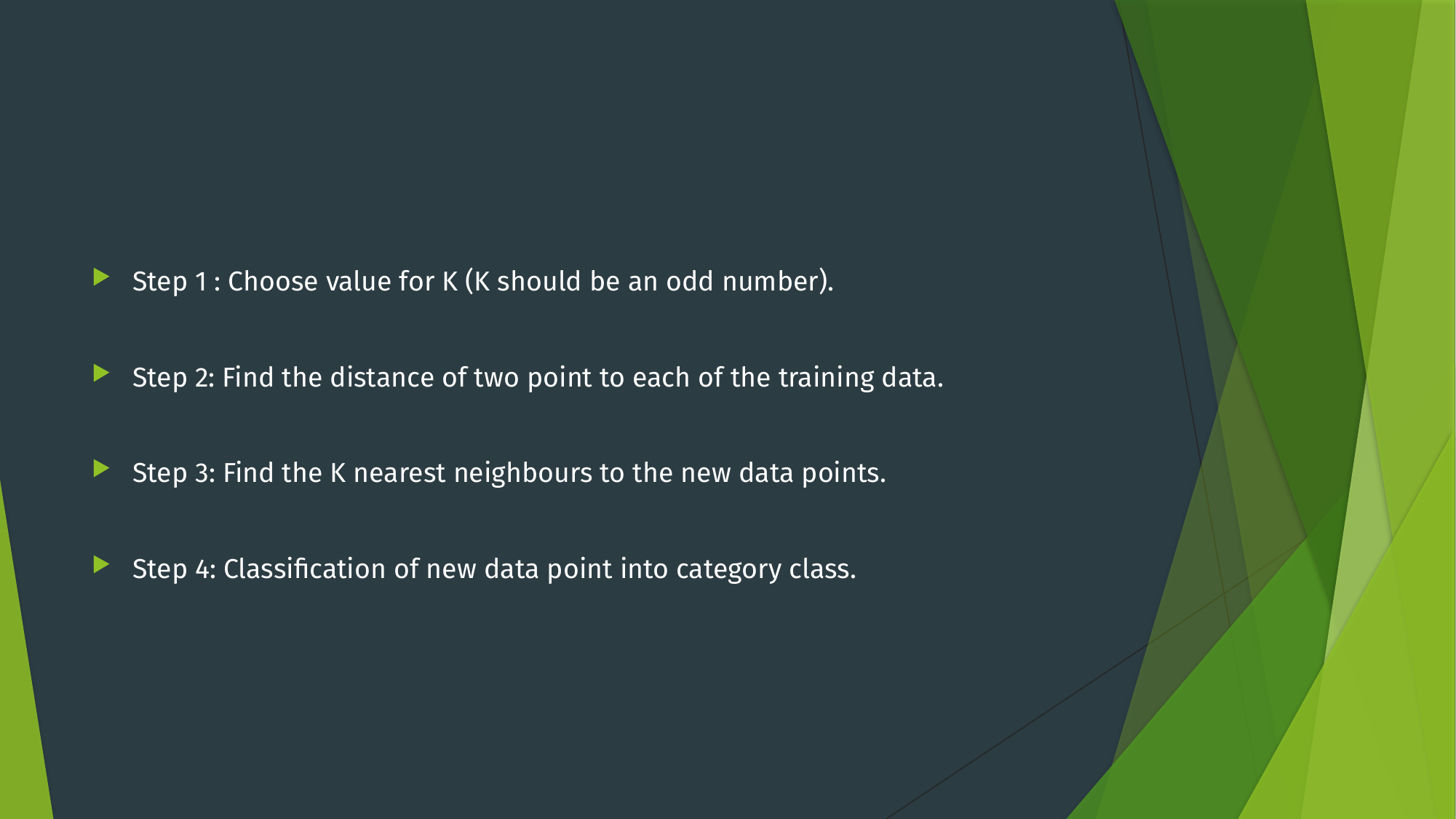

Step 1 : Choose value for K (K should be an odd number).

Step 2: Find the distance of two point to each of the training data.

Step 3: Find the K nearest neighbours to the new data points.

Step 4: Classification of new data point into category class.